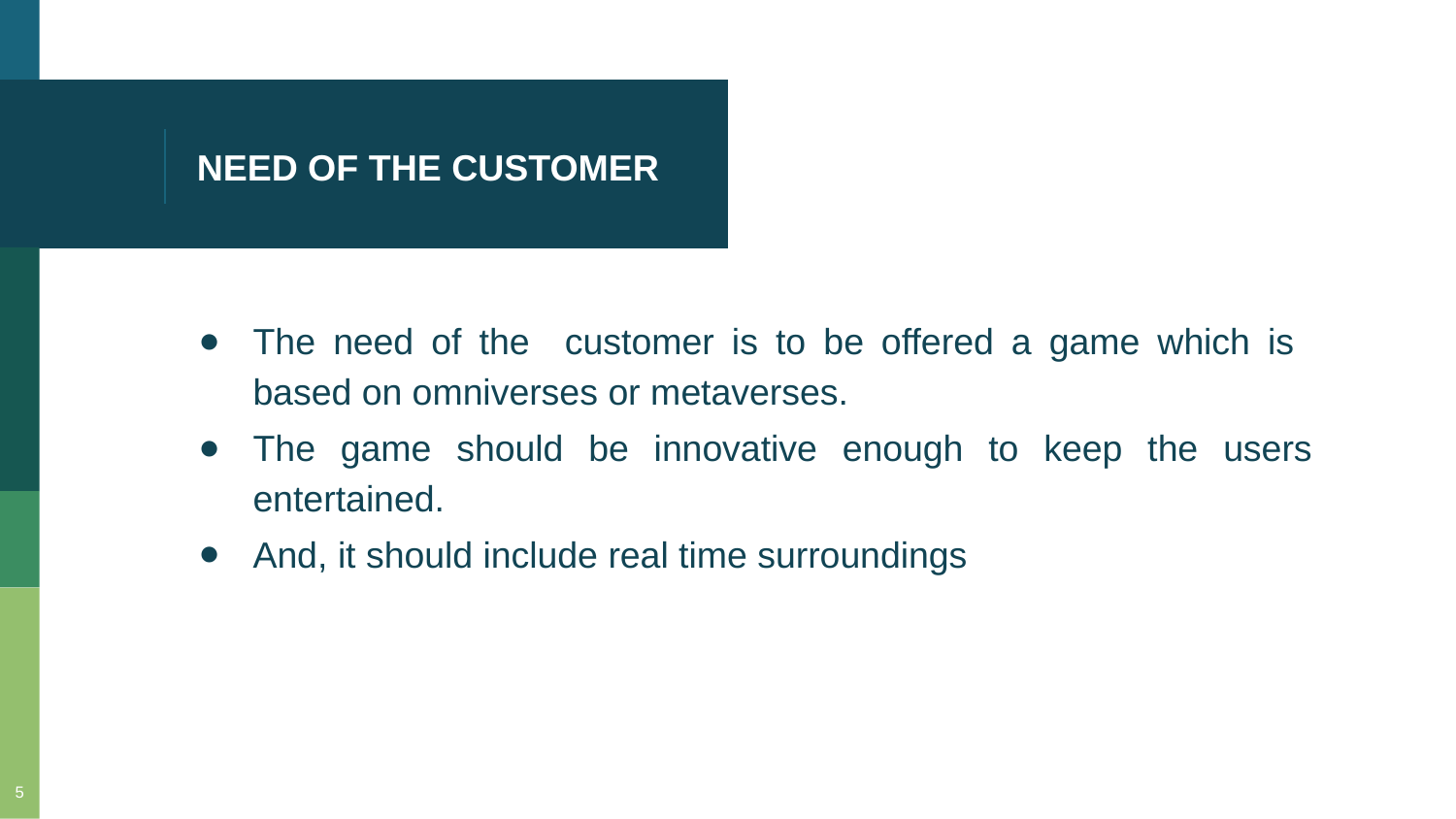

# NEED OF THE CUSTOMER
The need of the  customer is to be offered a game which is  based on omniverses or metaverses.
The game should be innovative enough to keep the users entertained.
And, it should include real time surroundings
5